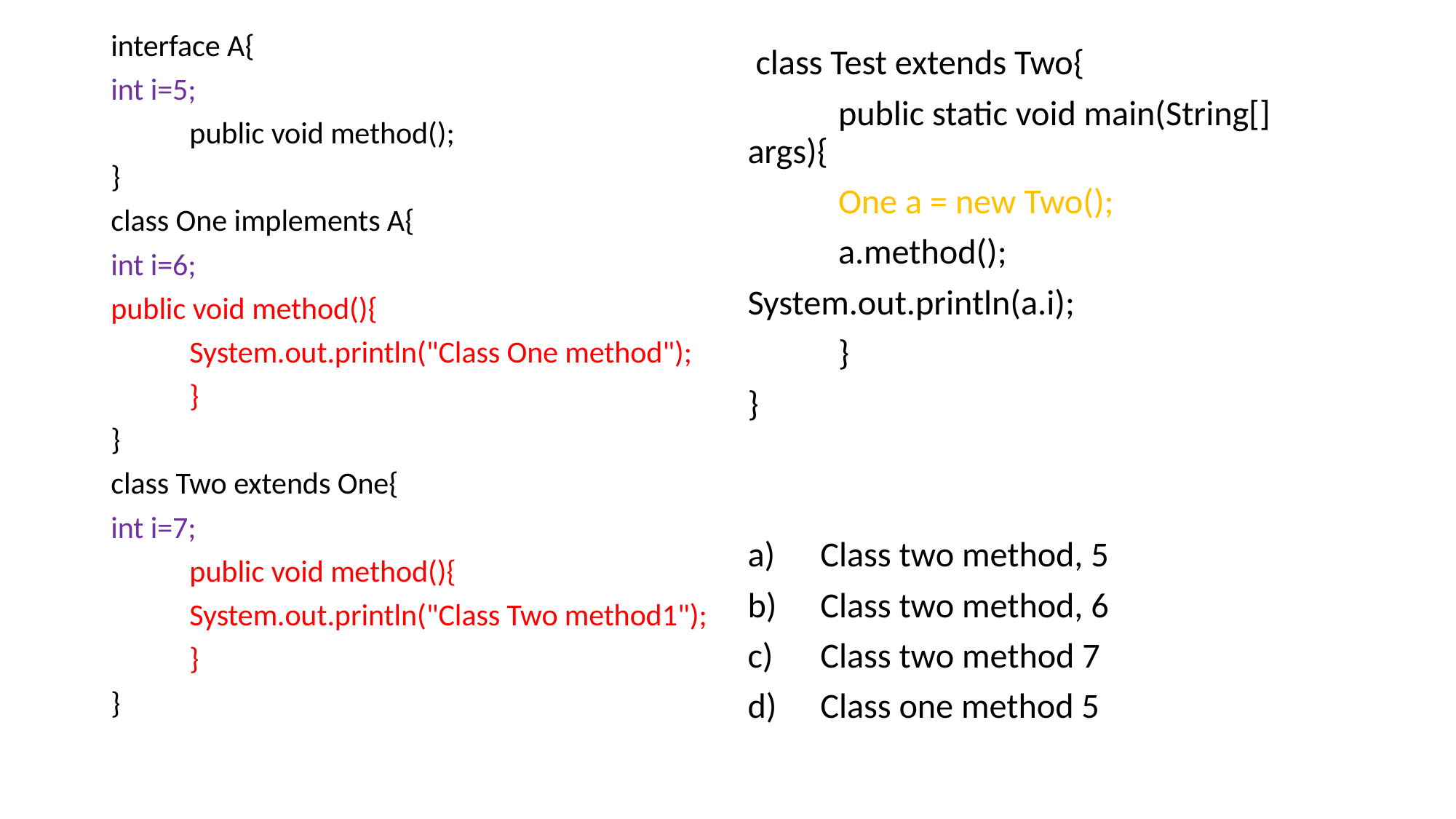

interface A{
int i=5;
	public void method();
}
class One implements A{
int i=6;
public void method(){
		System.out.println("Class One method");
	}
}
class Two extends One{
int i=7;
	public void method(){
		System.out.println("Class Two method1");
	}
}
 class Test extends Two{
	public static void main(String[] args){
		One a = new Two();
		a.method();
System.out.println(a.i);
	}
}

Class two method, 5
Class two method, 6
Class two method 7
Class one method 5